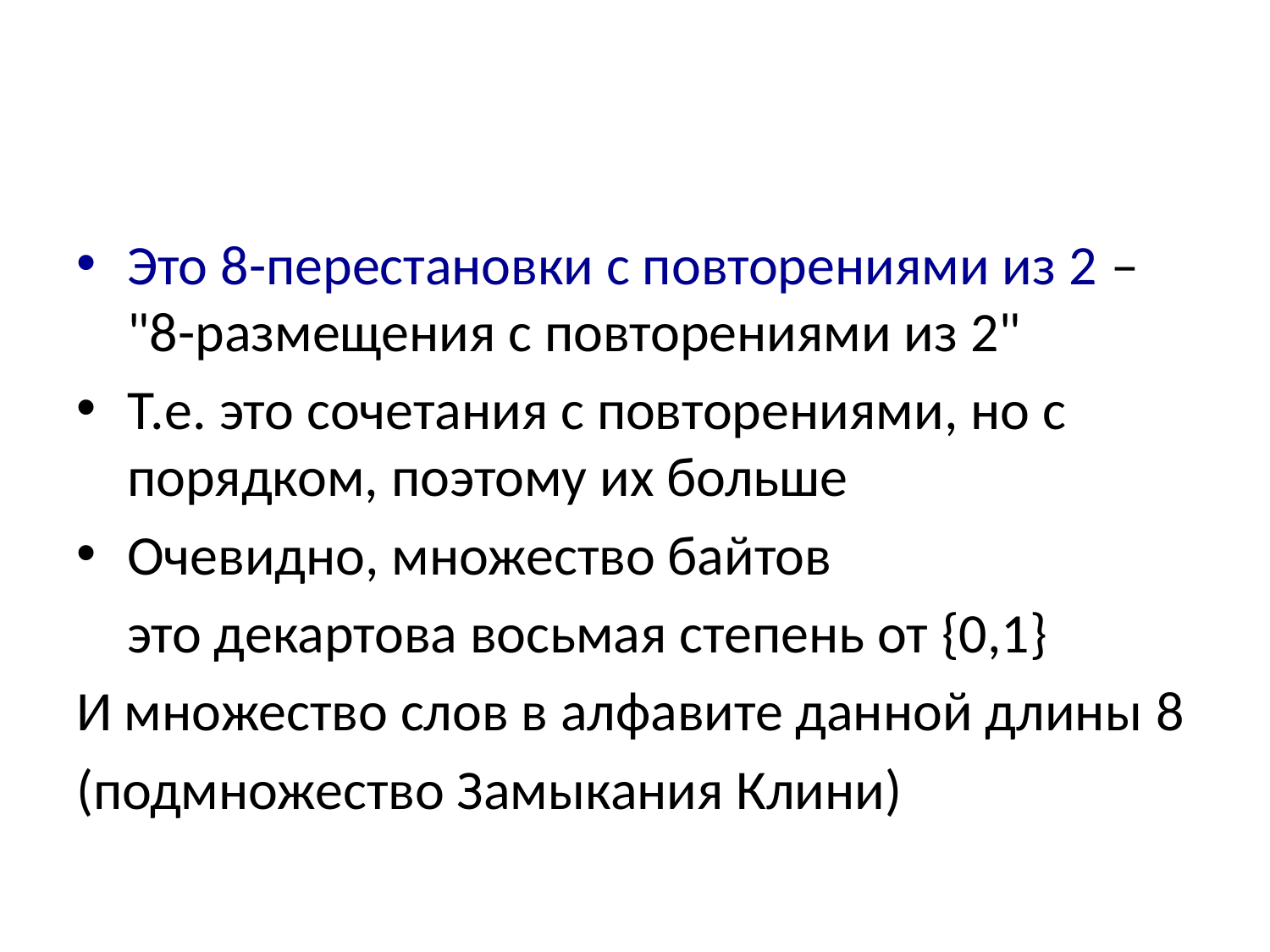

#
Это 8-перестановки с повторениями из 2 –
"8-размещения с повторениями из 2"
Т.е. это сочетания с повторениями, но с порядком, поэтому их больше
Очевидно, множество байтов
    это декартова восьмая степень от {0,1}
И множество слов в алфавите данной длины 8
(подмножество Замыкания Клини)